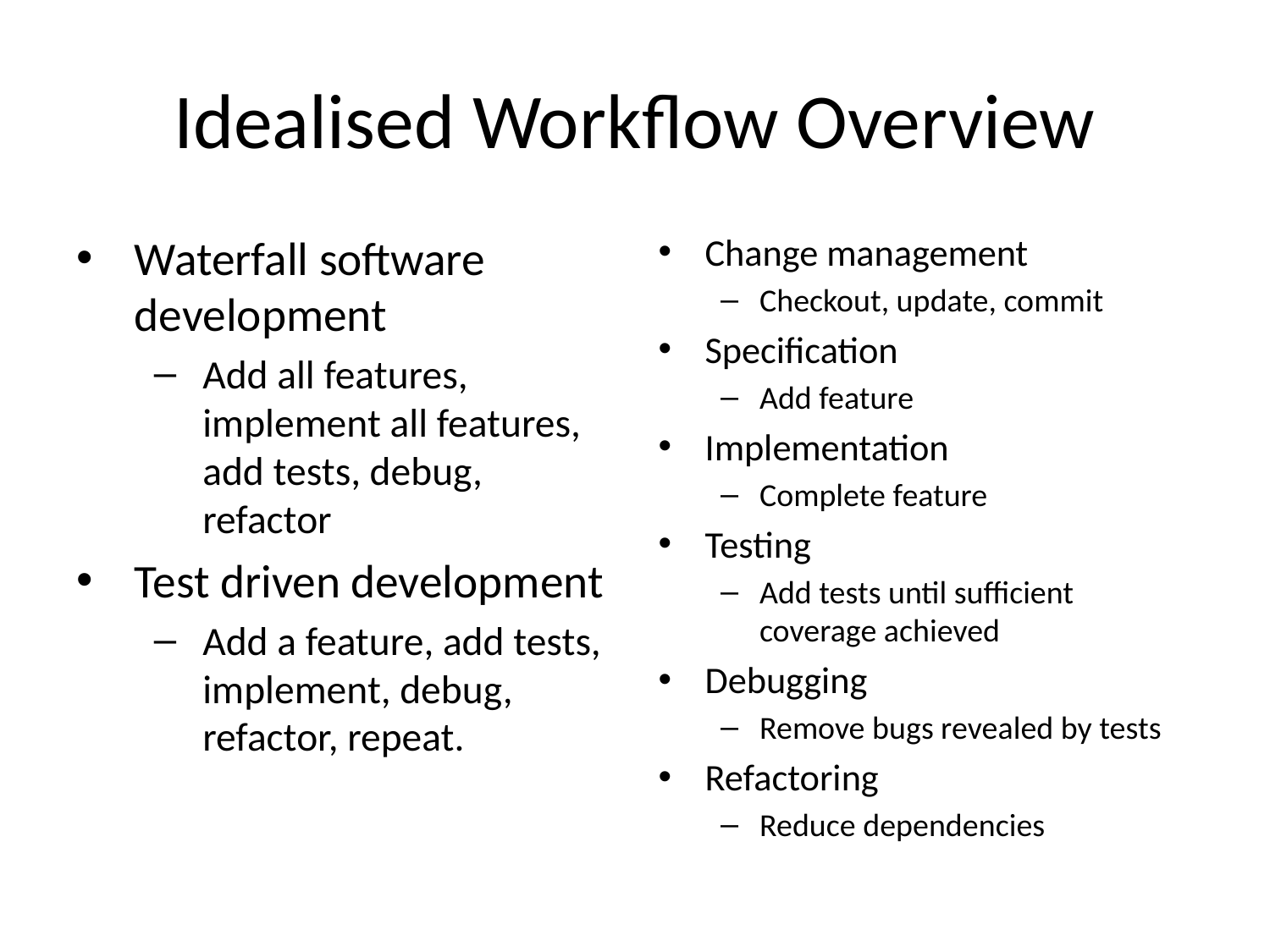

# Idealised Workflow Overview
Waterfall software development
Add all features, implement all features, add tests, debug, refactor
Test driven development
Add a feature, add tests, implement, debug, refactor, repeat.
Change management
Checkout, update, commit
Specification
Add feature
Implementation
Complete feature
Testing
Add tests until sufficient coverage achieved
Debugging
Remove bugs revealed by tests
Refactoring
Reduce dependencies